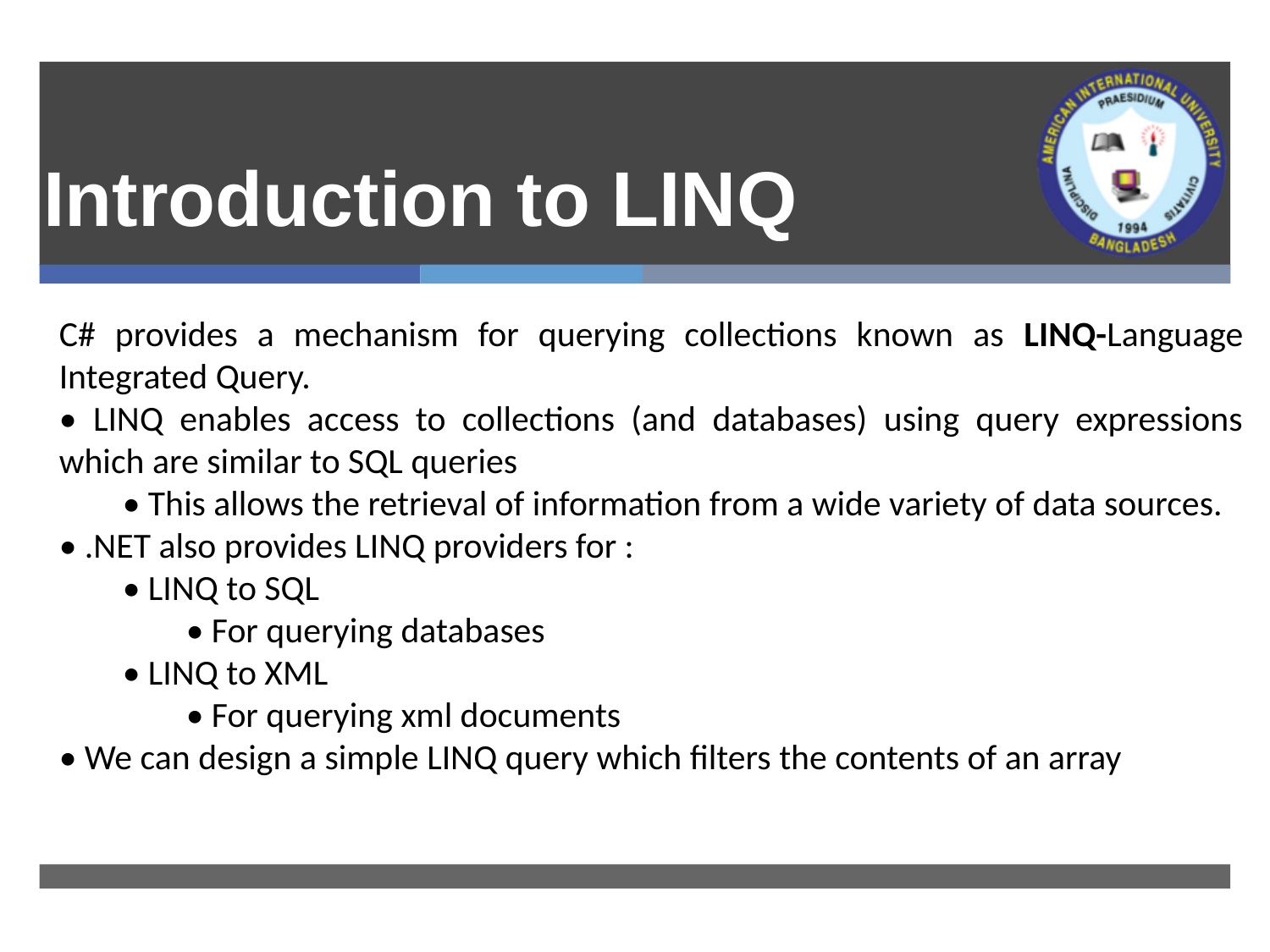

# Introduction to LINQ

C# provides a mechanism for querying collections known as LINQ-Language Integrated Query.
• LINQ enables access to collections (and databases) using query expressions which are similar to SQL queries
• This allows the retrieval of information from a wide variety of data sources.
• .NET also provides LINQ providers for :
• LINQ to SQL
• For querying databases
• LINQ to XML
• For querying xml documents
• We can design a simple LINQ query which filters the contents of an array